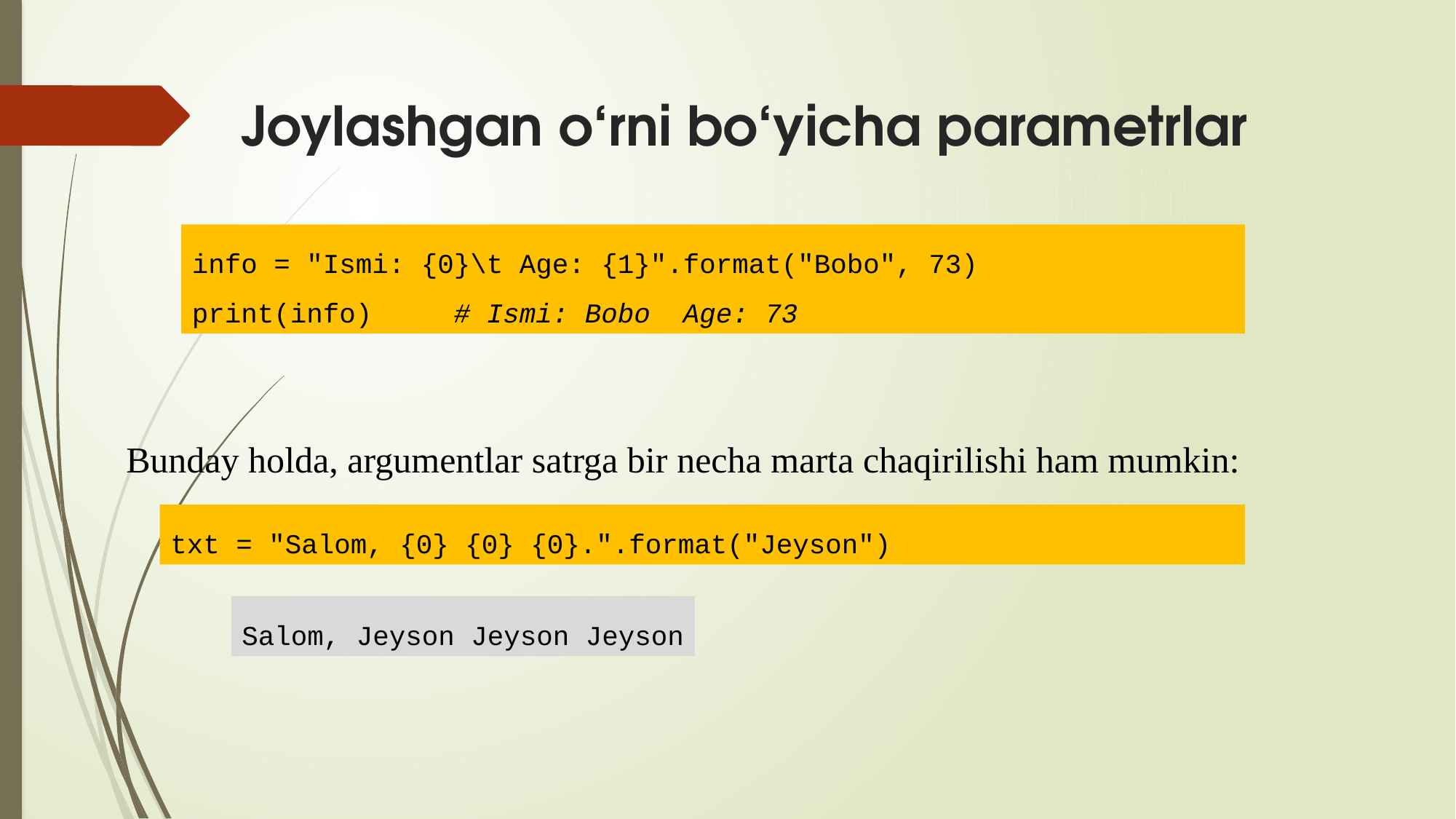

# Joylashgan o‘rni bo‘yicha parametrlar
info = "Ismi: {0}\t Age: {1}".format("Bobo", 73)
print(info)     # Ismi: Bobo  Age: 73
Bunday holda, argumentlar satrga bir necha marta chaqirilishi ham mumkin:
txt = "Salom, {0} {0} {0}.".format("Jeyson")
Salom, Jeyson Jeyson Jeyson